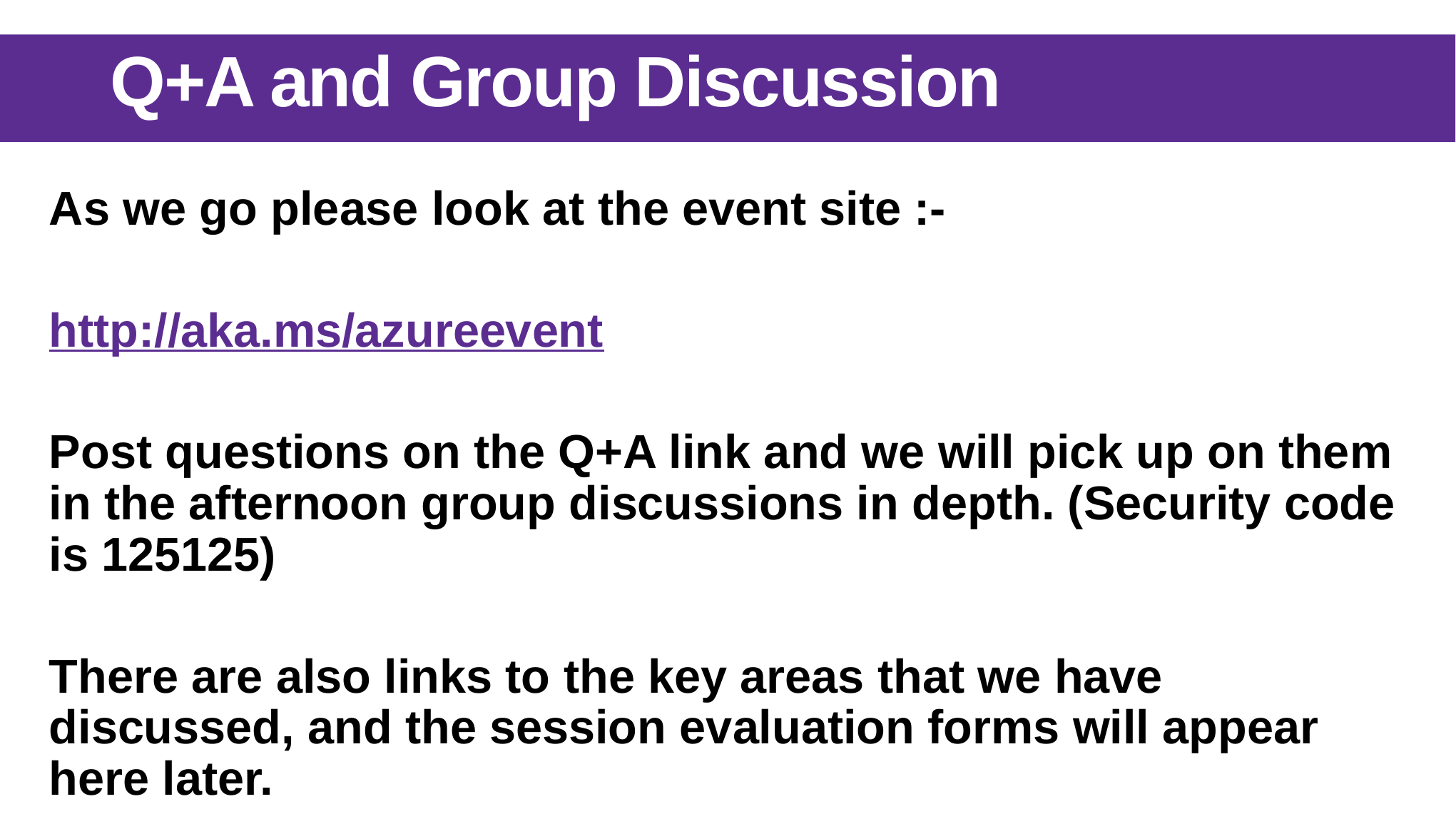

# Q+A and Group Discussion
As we go please look at the event site :-

http://aka.ms/azureevent

Post questions on the Q+A link and we will pick up on them in the afternoon group discussions in depth. (Security code is 125125)

There are also links to the key areas that we have discussed, and the session evaluation forms will appear here later.